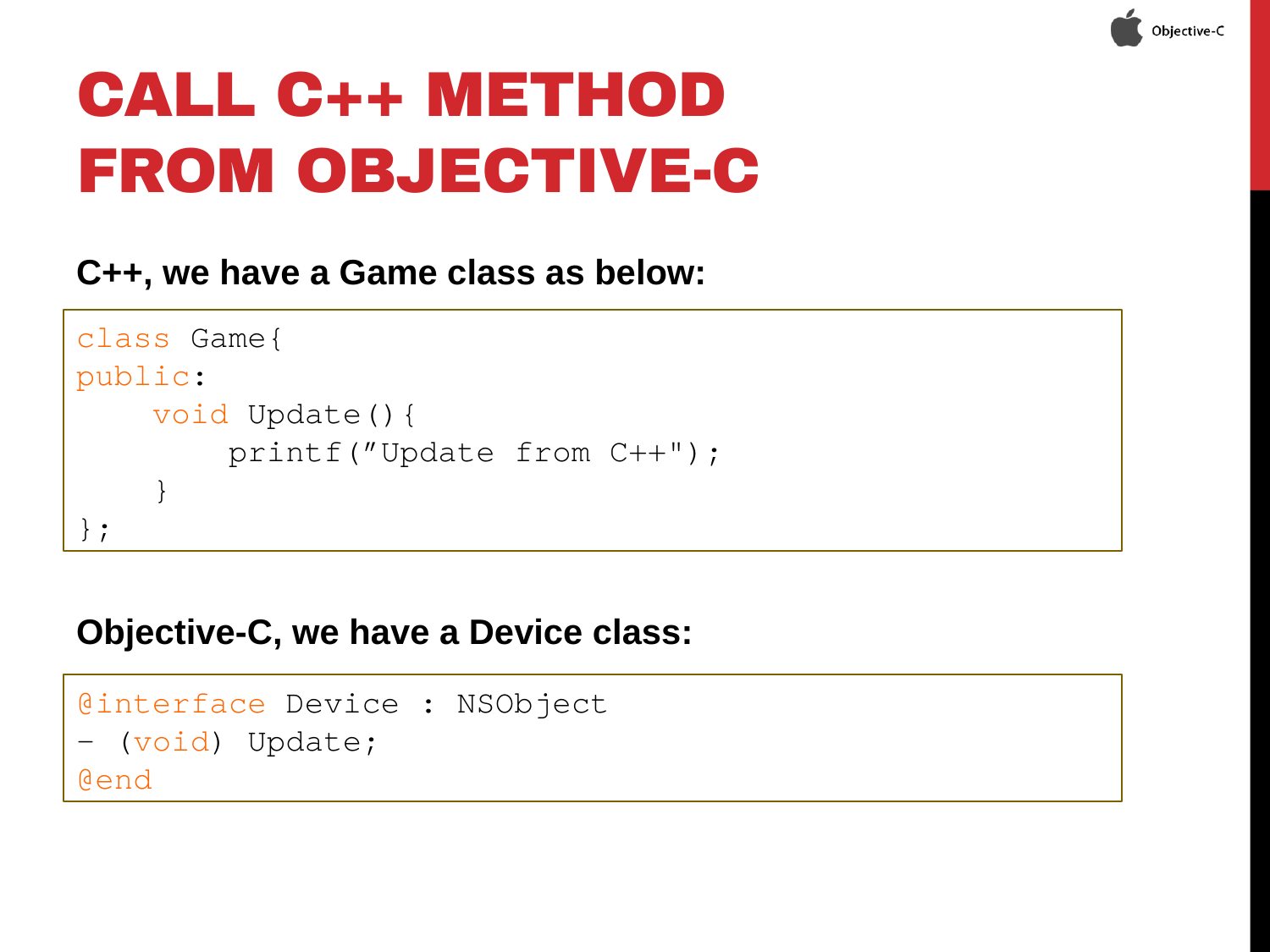

# Call C++ method from Objective-c
C++, we have a Game class as below:

Objective-C, we have a Device class:

class Game{
public:
    void Update(){
        printf(”Update from C++");
    }
};
@interface Device : NSObject
- (void) Update;
@end